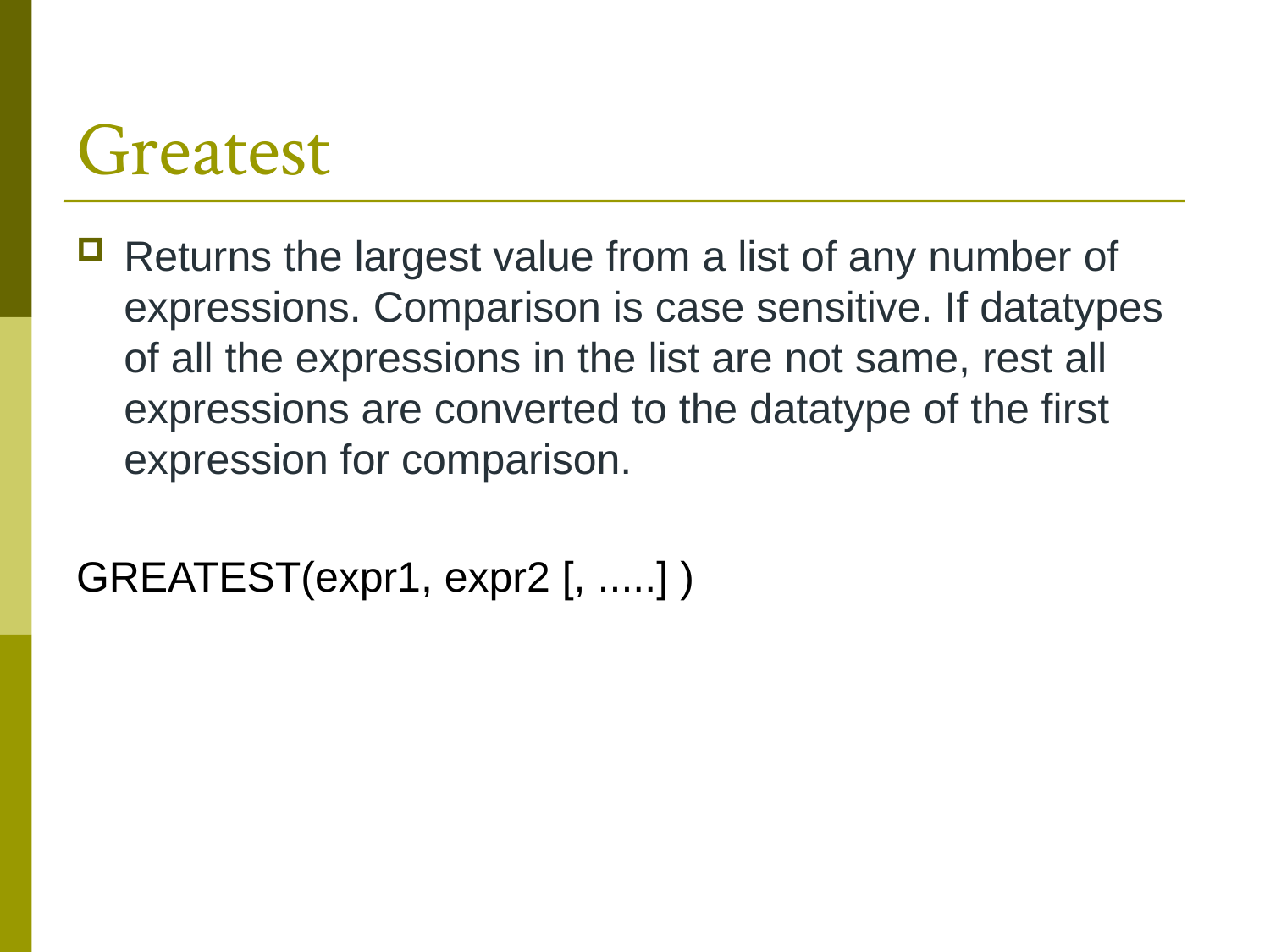

# Greatest
Returns the largest value from a list of any number of expressions. Comparison is case sensitive. If datatypes of all the expressions in the list are not same, rest all expressions are converted to the datatype of the first expression for comparison.

GREATEST(expr1, expr2 [, .....] )